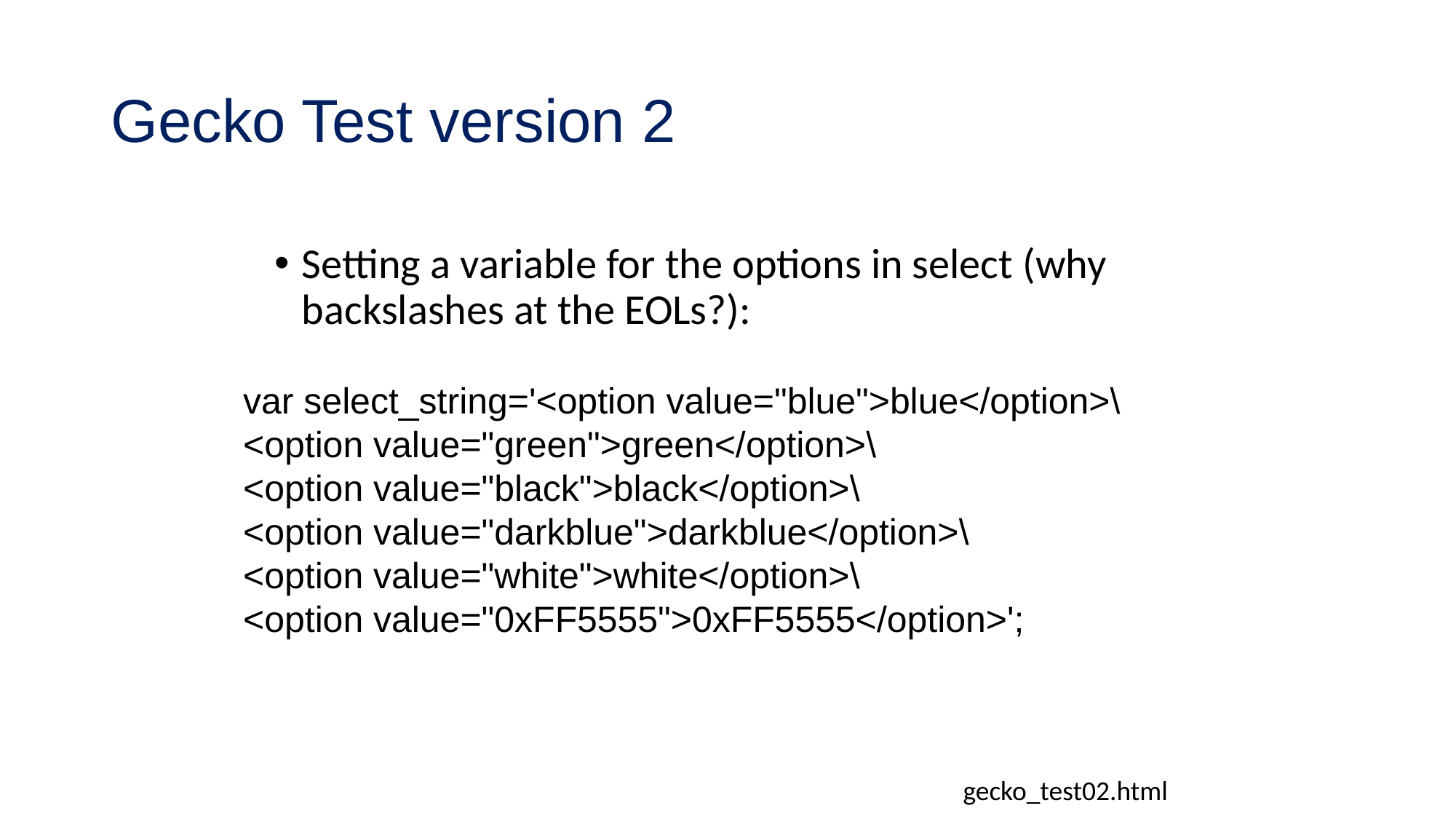

# Gecko Test version 2
Setting a variable for the options in select (why backslashes at the EOLs?):
var select_string='<option value="blue">blue</option>\
<option value="green">green</option>\
<option value="black">black</option>\
<option value="darkblue">darkblue</option>\
<option value="white">white</option>\
<option value="0xFF5555">0xFF5555</option>';
gecko_test02.html